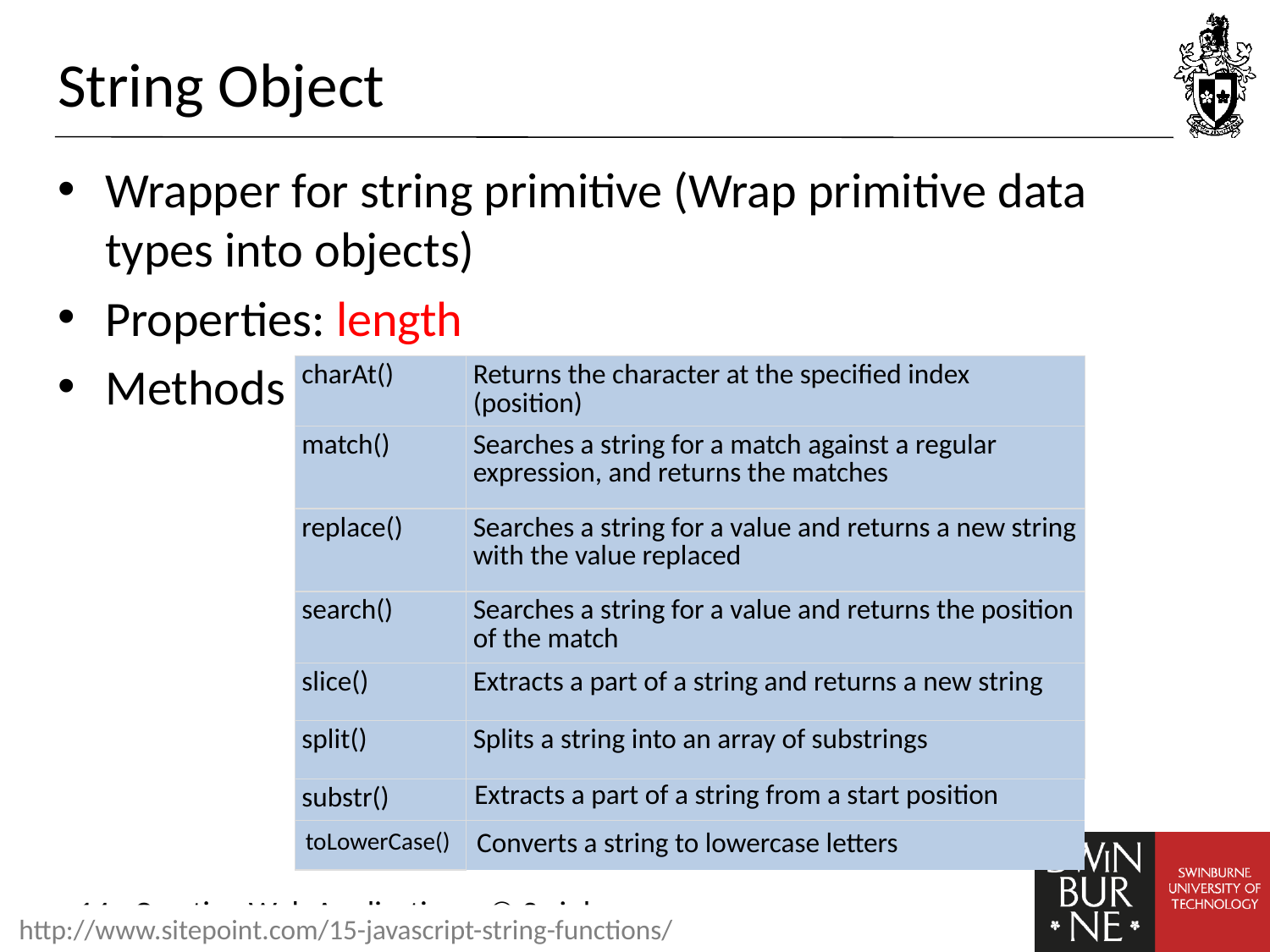

# String Object
Wrapper for string primitive (Wrap primitive data types into objects)
Properties: length
Methods

| charAt() | Returns the character at the specified index (position) |
| --- | --- |
| match() | Searches a string for a match against a regular expression, and returns the matches |
| replace() | Searches a string for a value and returns a new string with the value replaced |
| search() | Searches a string for a value and returns the position of the match |
| slice() | Extracts a part of a string and returns a new string |
| split() | Splits a string into an array of substrings |
| substr() | Extracts a part of a string from a start position |
| toLowerCase() | Converts a string to lowercase letters |
http://www.sitepoint.com/15-javascript-string-functions/